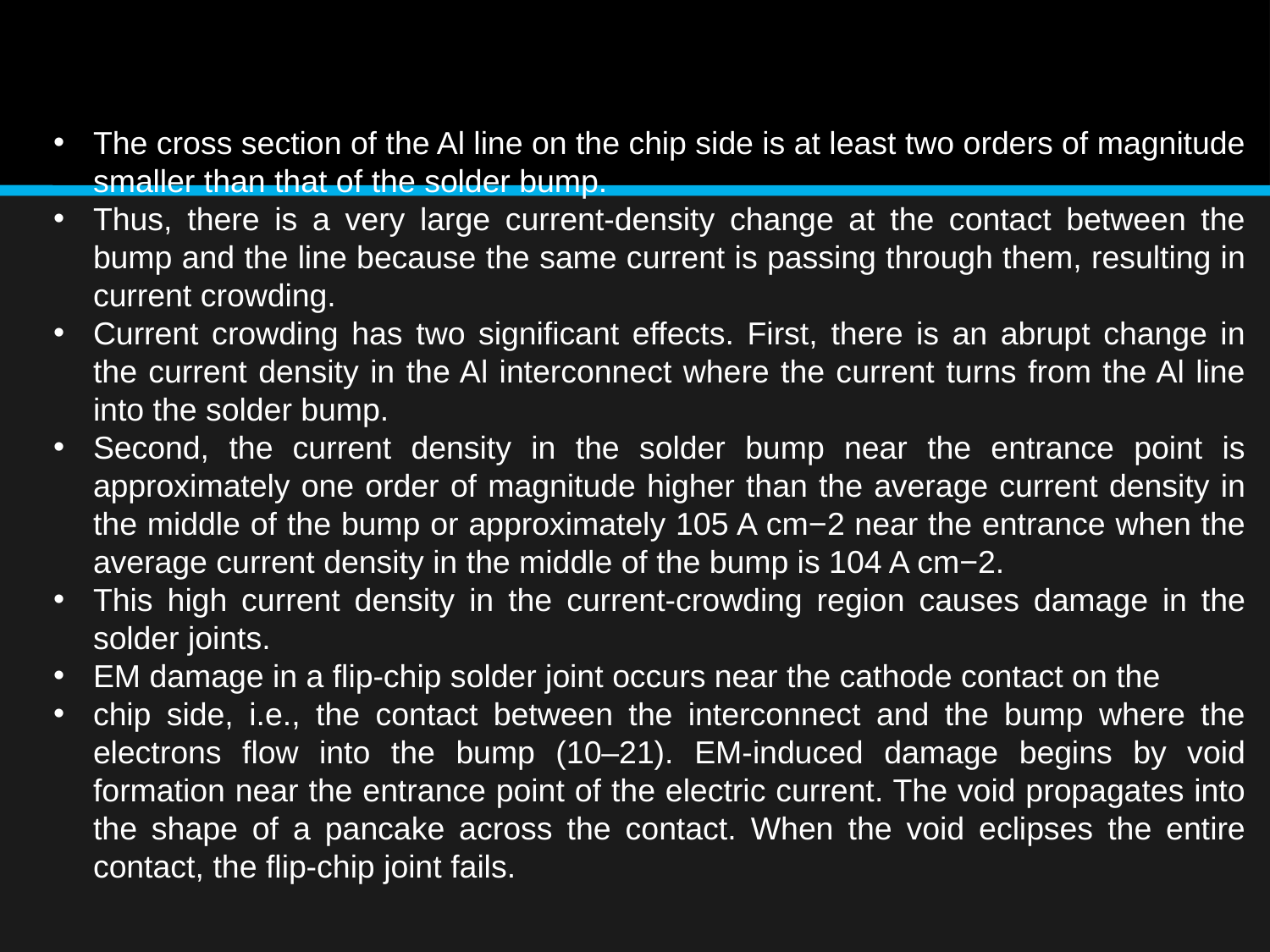

The cross section of the Al line on the chip side is at least two orders of magnitude smaller than that of the solder bump.
Thus, there is a very large current-density change at the contact between the bump and the line because the same current is passing through them, resulting in current crowding.
Current crowding has two significant effects. First, there is an abrupt change in the current density in the Al interconnect where the current turns from the Al line into the solder bump.
Second, the current density in the solder bump near the entrance point is approximately one order of magnitude higher than the average current density in the middle of the bump or approximately 105 A cm−2 near the entrance when the average current density in the middle of the bump is 104 A cm−2.
This high current density in the current-crowding region causes damage in the solder joints.
EM damage in a flip-chip solder joint occurs near the cathode contact on the
chip side, i.e., the contact between the interconnect and the bump where the electrons flow into the bump (10–21). EM-induced damage begins by void formation near the entrance point of the electric current. The void propagates into the shape of a pancake across the contact. When the void eclipses the entire contact, the flip-chip joint fails.